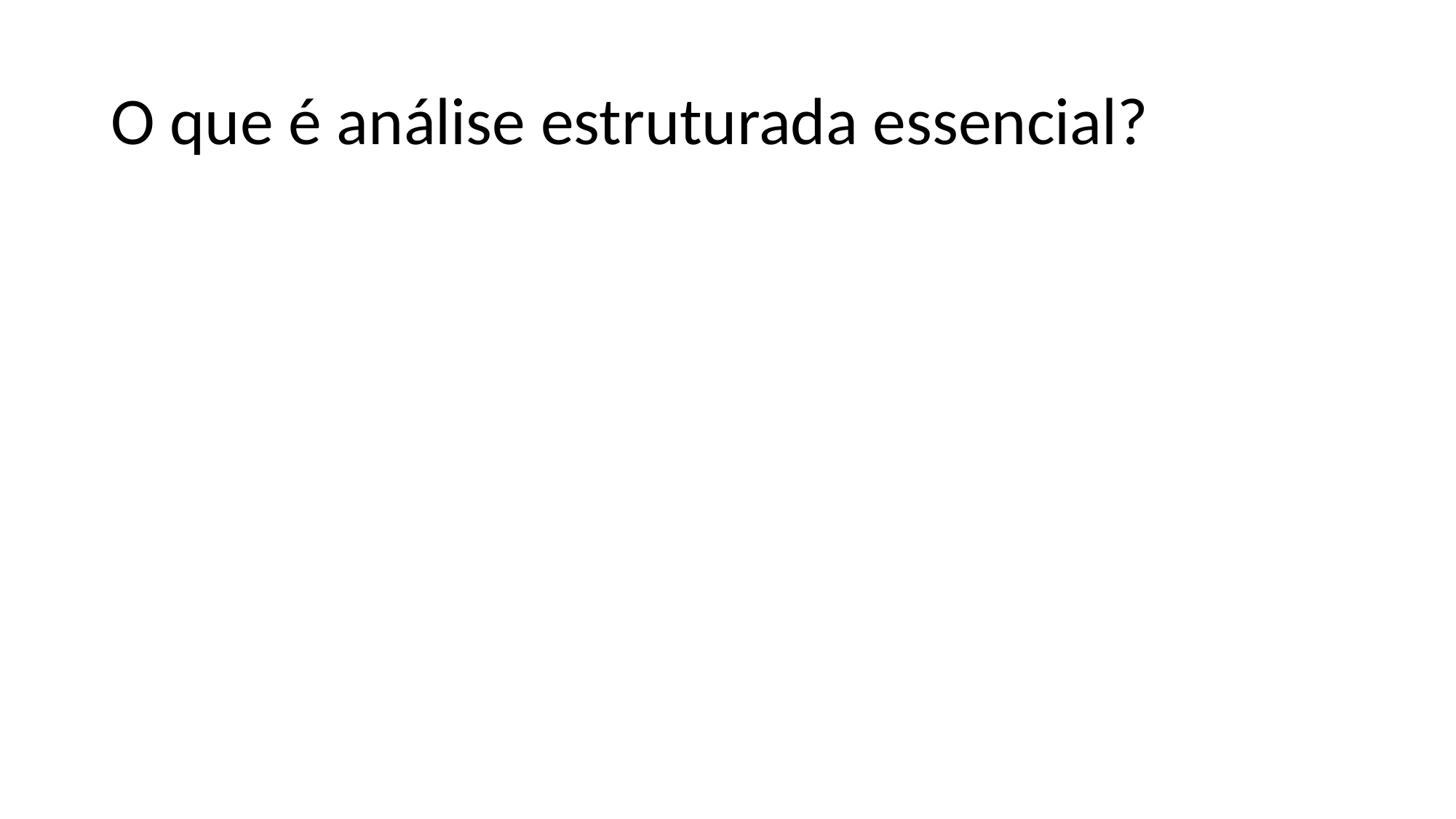

# O que é análise estruturada essencial?